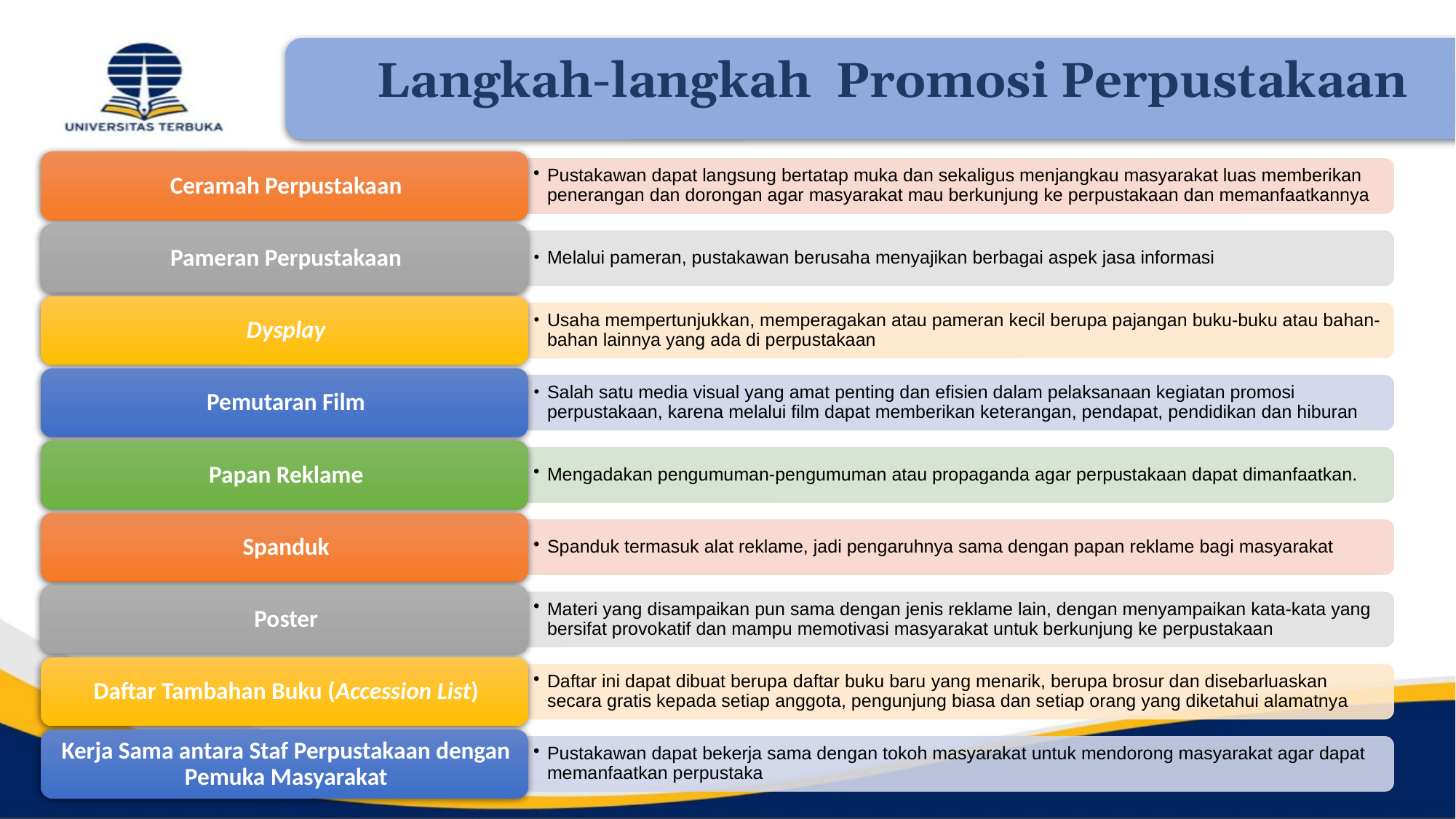

Langkah-langkah  Promosi Perpustakaan
Pustakawan dapat langsung bertatap muka dan sekaligus menjangkau masyarakat luas memberikan penerangan dan dorongan agar masyarakat mau berkunjung ke perpustakaan dan memanfaatkannya
Ceramah Perpustakaan
Melalui pameran, pustakawan berusaha menyajikan berbagai aspek jasa informasi
Pameran Perpustakaan
Usaha mempertunjukkan, memperagakan atau pameran kecil berupa pajangan buku-buku atau bahan-bahan lainnya yang ada di perpustakaan
Dysplay
Salah satu media visual yang amat penting dan efisien dalam pelaksanaan kegiatan promosi perpustakaan, karena melalui film dapat memberikan keterangan, pendapat, pendidikan dan hiburan
Pemutaran Film
Mengadakan pengumuman-pengumuman atau propaganda agar perpustakaan dapat dimanfaatkan.
Papan Reklame
Spanduk termasuk alat reklame, jadi pengaruhnya sama dengan papan reklame bagi masyarakat
Spanduk
Materi yang disampaikan pun sama dengan jenis reklame lain, dengan menyampaikan kata-kata yang bersifat provokatif dan mampu memotivasi masyarakat untuk berkunjung ke perpustakaan
Poster
Daftar ini dapat dibuat berupa daftar buku baru yang menarik, berupa brosur dan disebarluaskan secara gratis kepada setiap anggota, pengunjung biasa dan setiap orang yang diketahui alamatnya
Daftar Tambahan Buku (Accession List)
Pustakawan dapat bekerja sama dengan tokoh masyarakat untuk mendorong masyarakat agar dapat memanfaatkan perpustaka
Kerja Sama antara Staf Perpustakaan dengan Pemuka Masyarakat